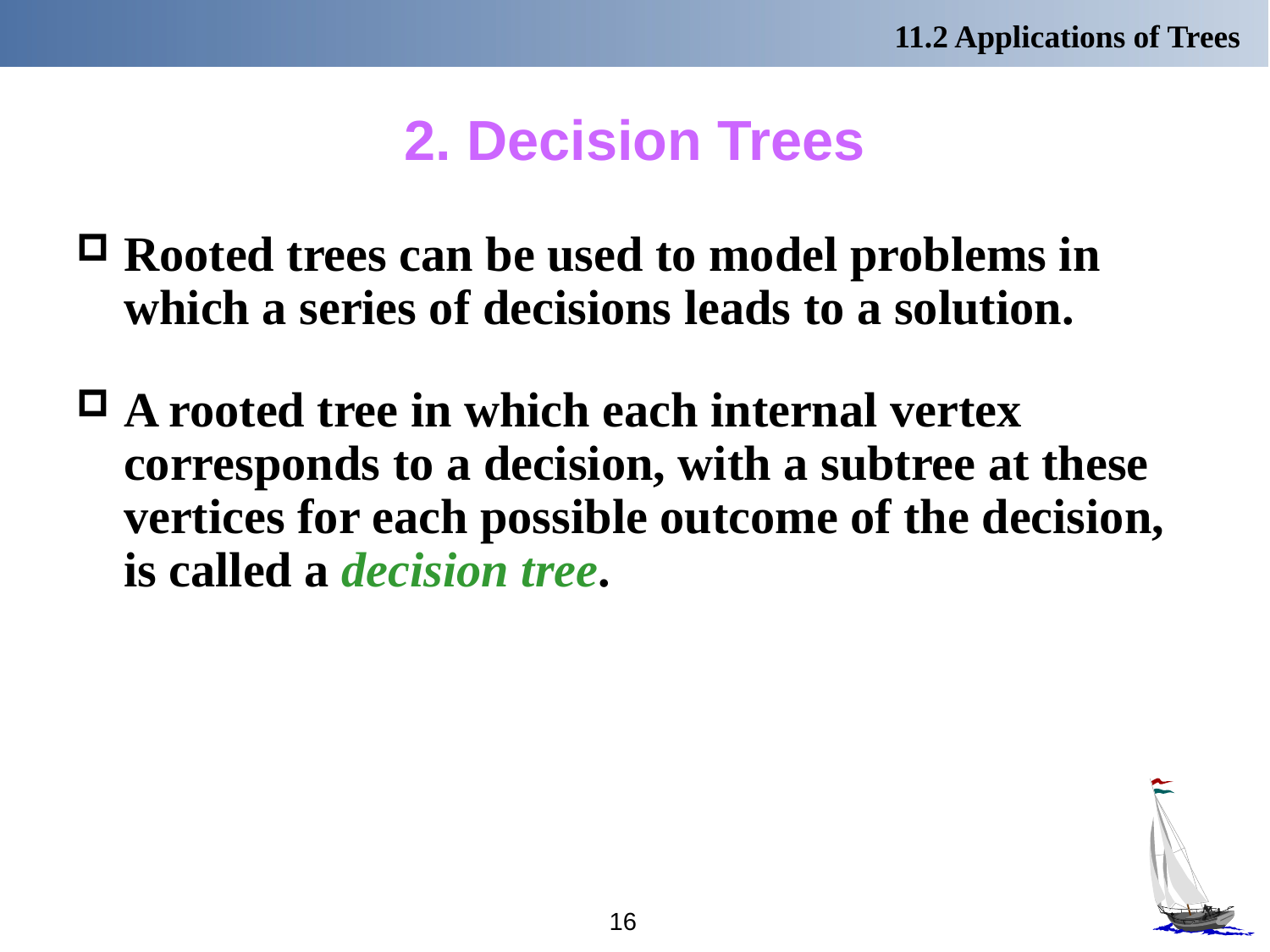

11.2 Applications of Trees
# 2. Decision Trees
Rooted trees can be used to model problems in which a series of decisions leads to a solution.
A rooted tree in which each internal vertex corresponds to a decision, with a subtree at these vertices for each possible outcome of the decision, is called a decision tree.
16